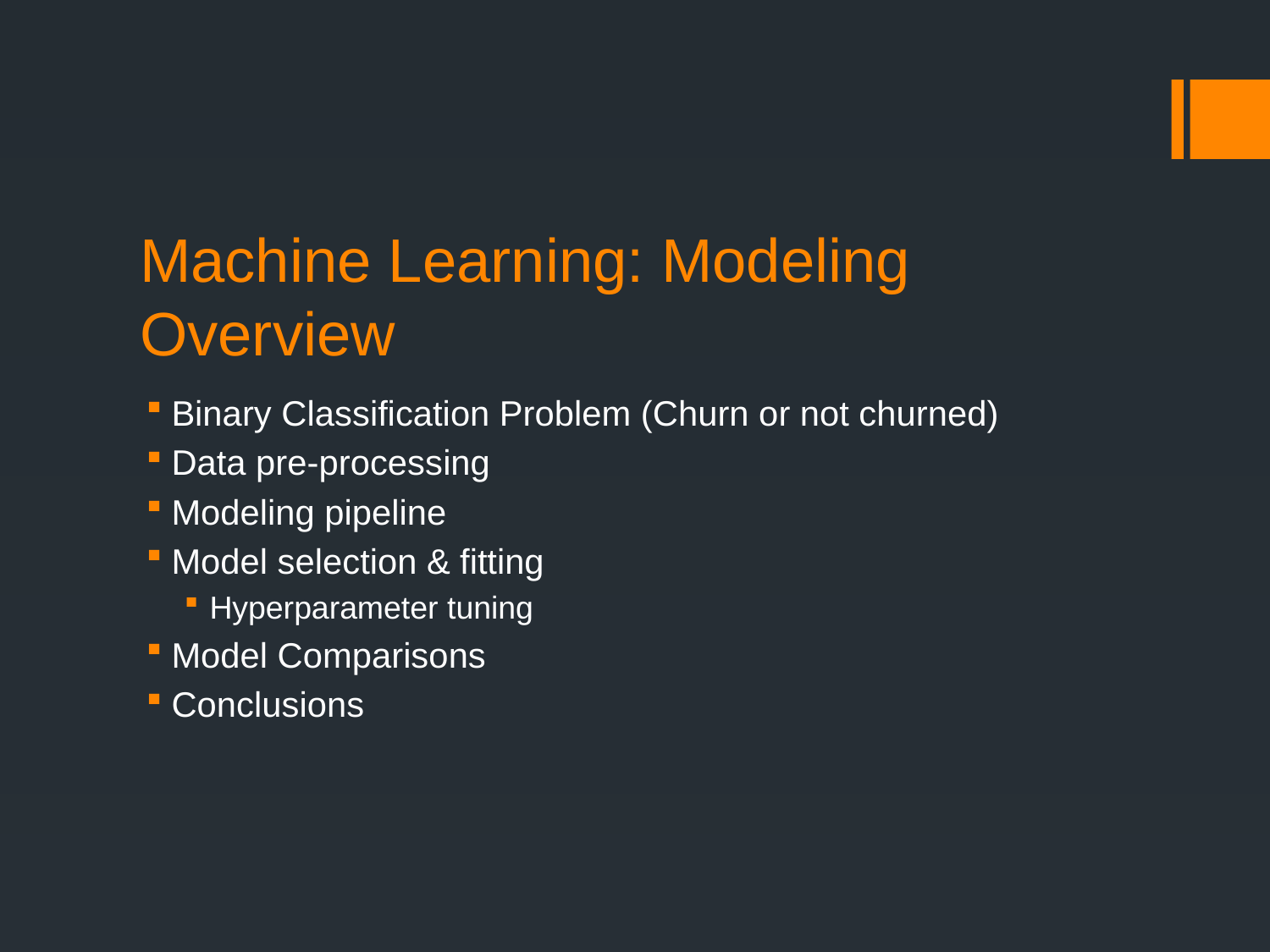

# Machine Learning: Modeling Overview
Binary Classification Problem (Churn or not churned)
Data pre-processing
Modeling pipeline
Model selection & fitting
Hyperparameter tuning
Model Comparisons
Conclusions